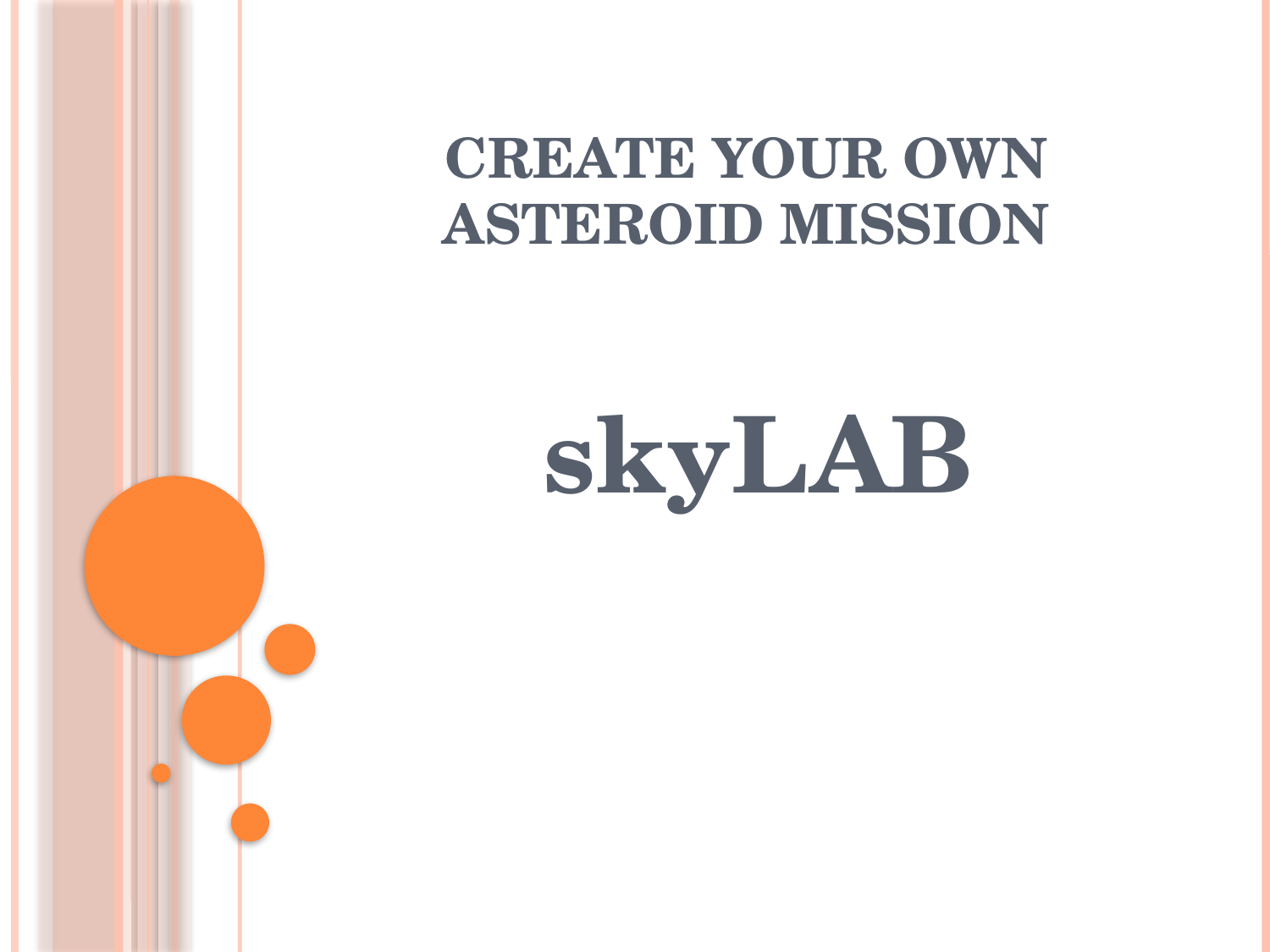

# Create your own asteroid mission
       skyLAB